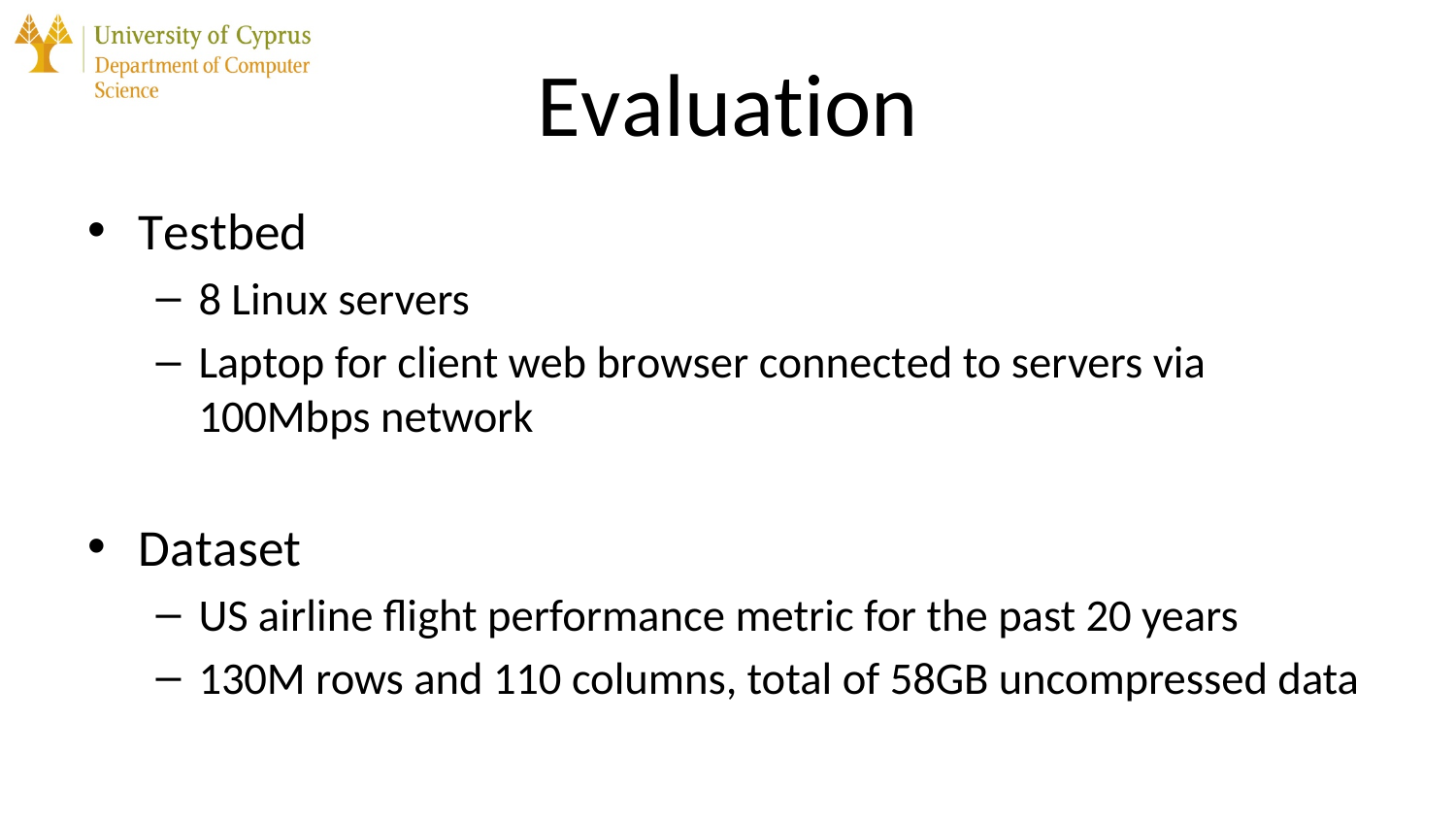

# Evaluation
Testbed
8 Linux servers
Laptop for client web browser connected to servers via 100Mbps network

Dataset
US airline flight performance metric for the past 20 years
130M rows and 110 columns, total of 58GB uncompressed data